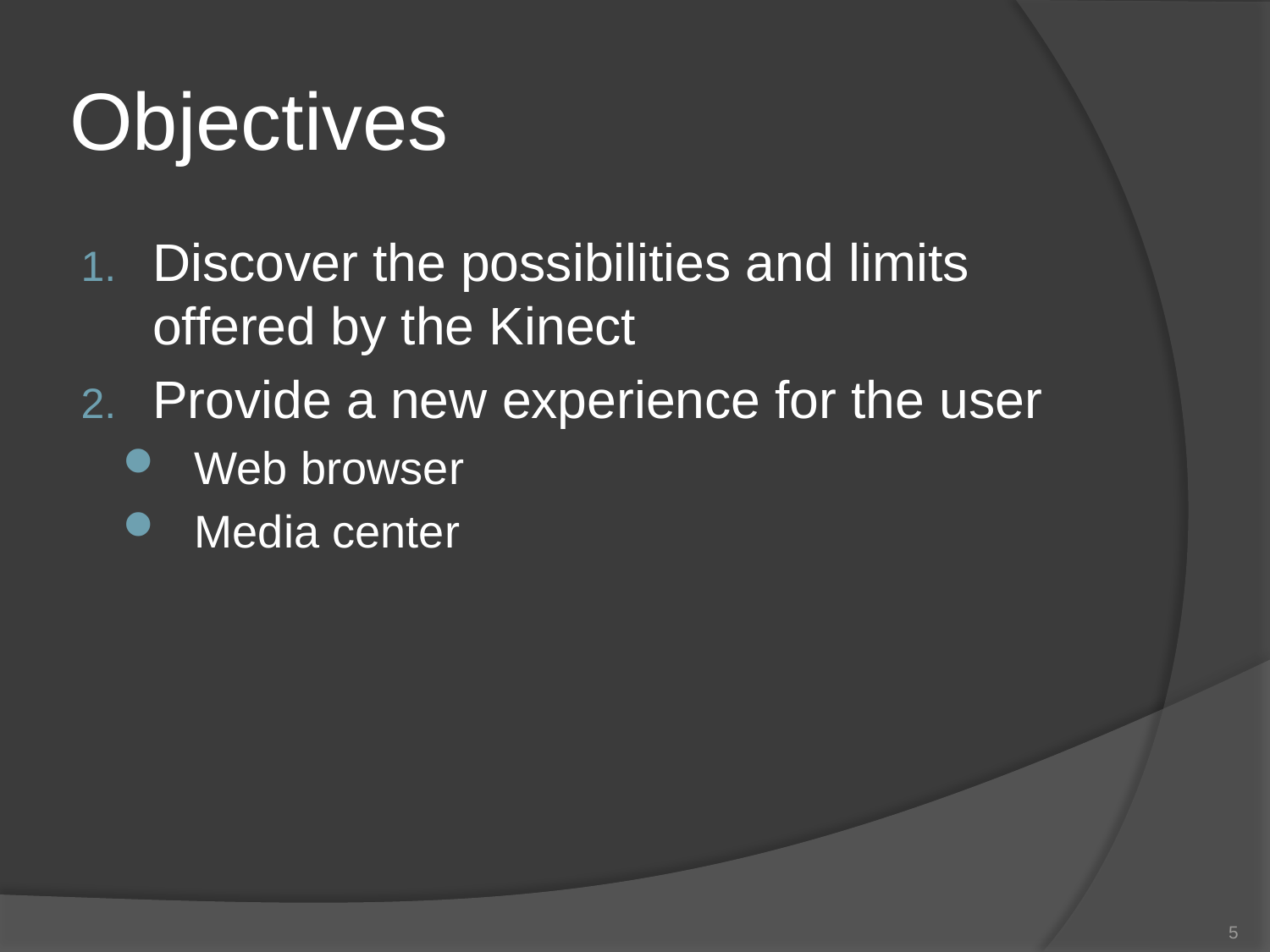

# Objectives
Discover the possibilities and limits offered by the Kinect
Provide a new experience for the user
Web browser
Media center
5